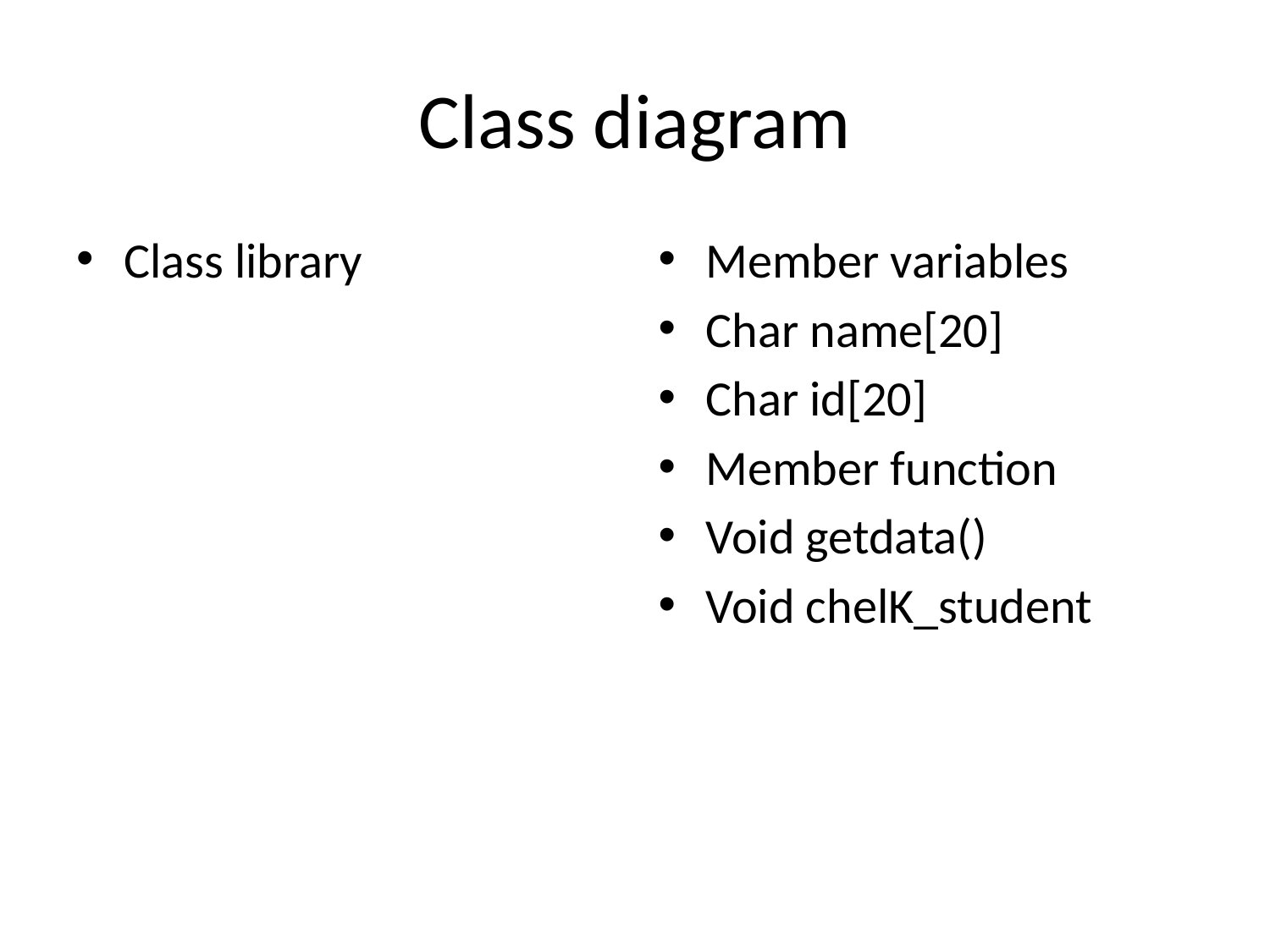

# Class diagram
Class library
Member variables
Char name[20]
Char id[20]
Member function
Void getdata()
Void chelK_student